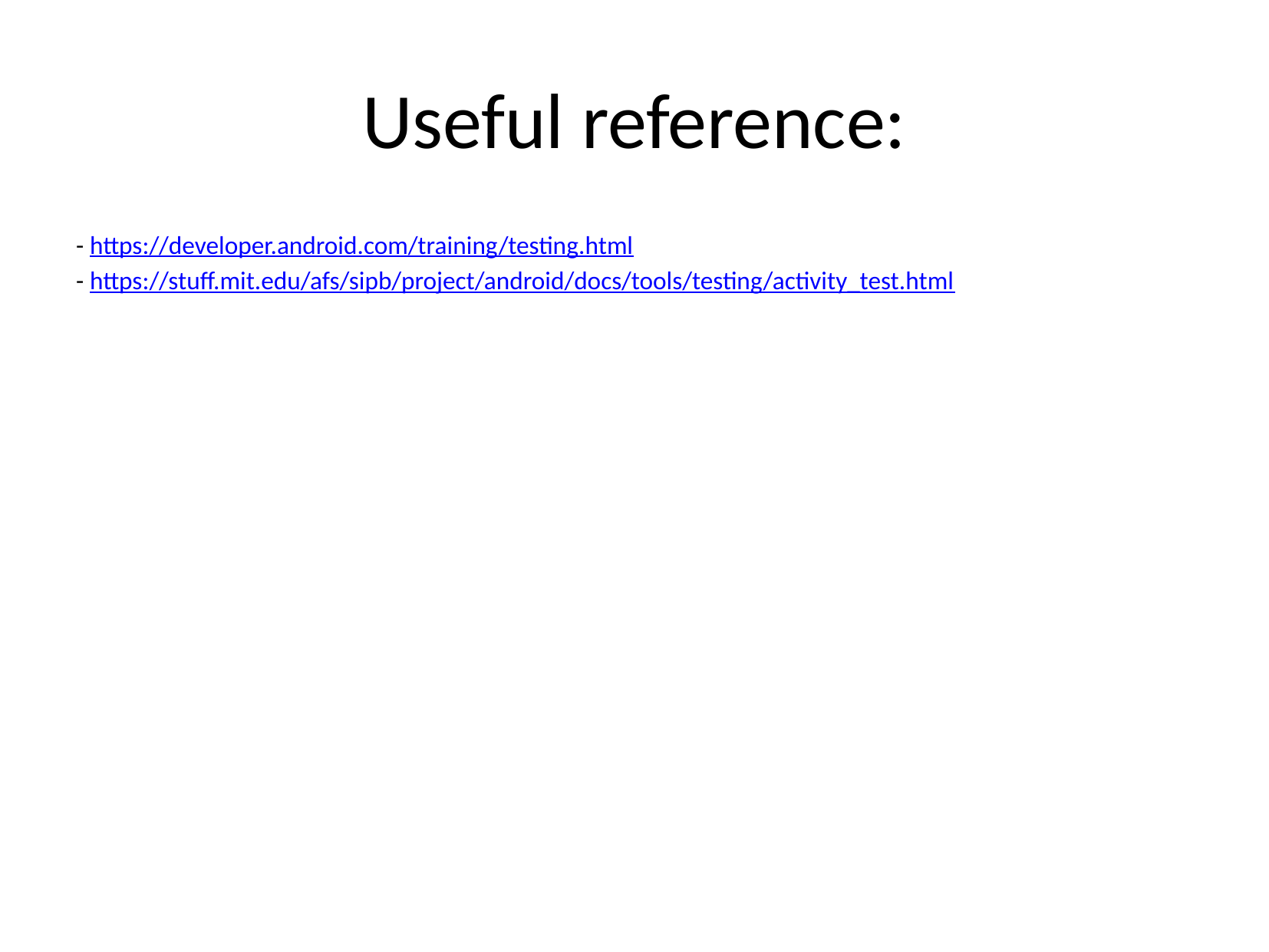

# Useful reference:
- https://developer.android.com/training/testing.html
- https://stuff.mit.edu/afs/sipb/project/android/docs/tools/testing/activity_test.html